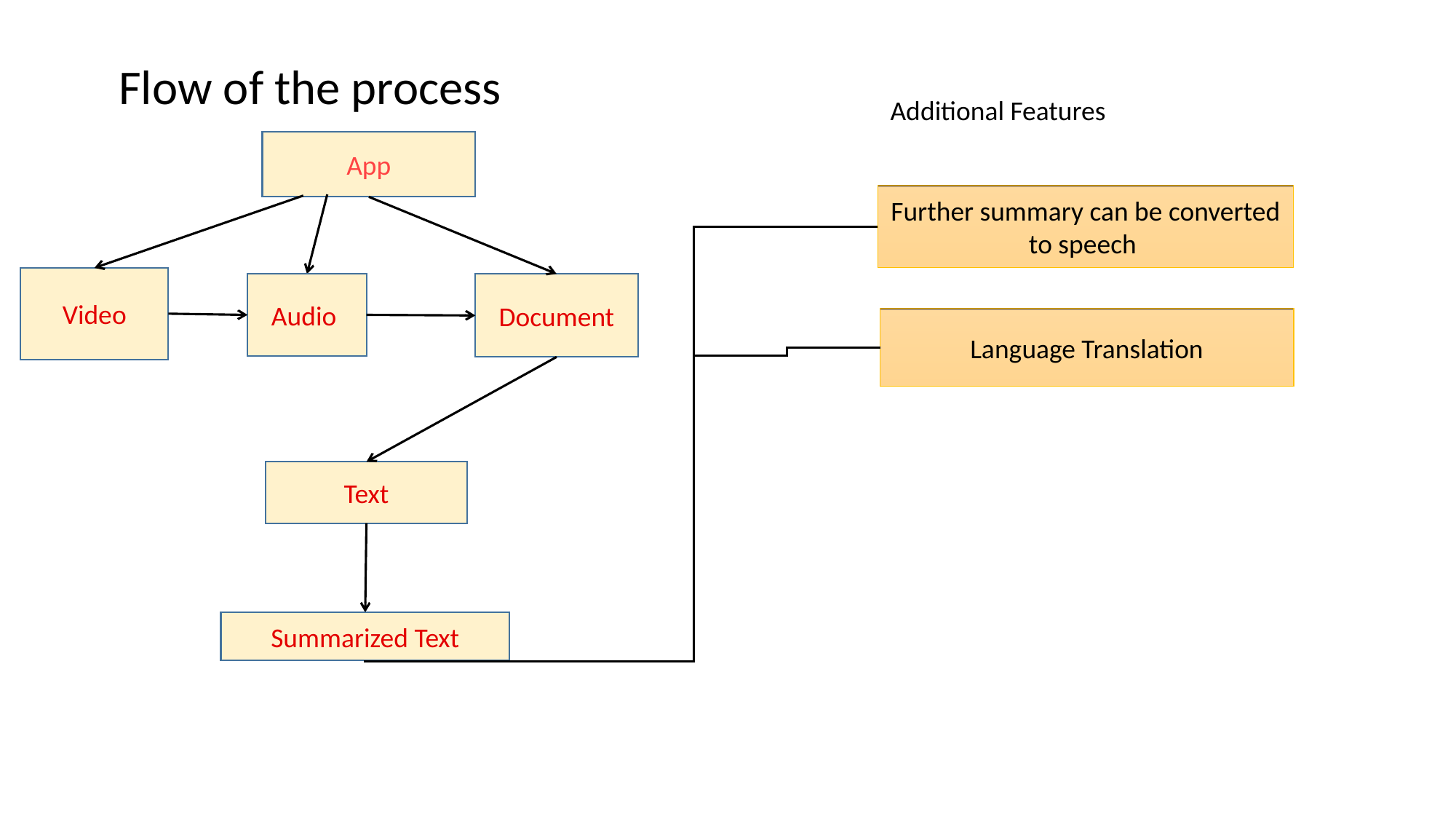

Flow of the process
Additional Features
App
Further summary can be converted to speech
Video
Audio
Document
Language Translation
Text
Summarized Text